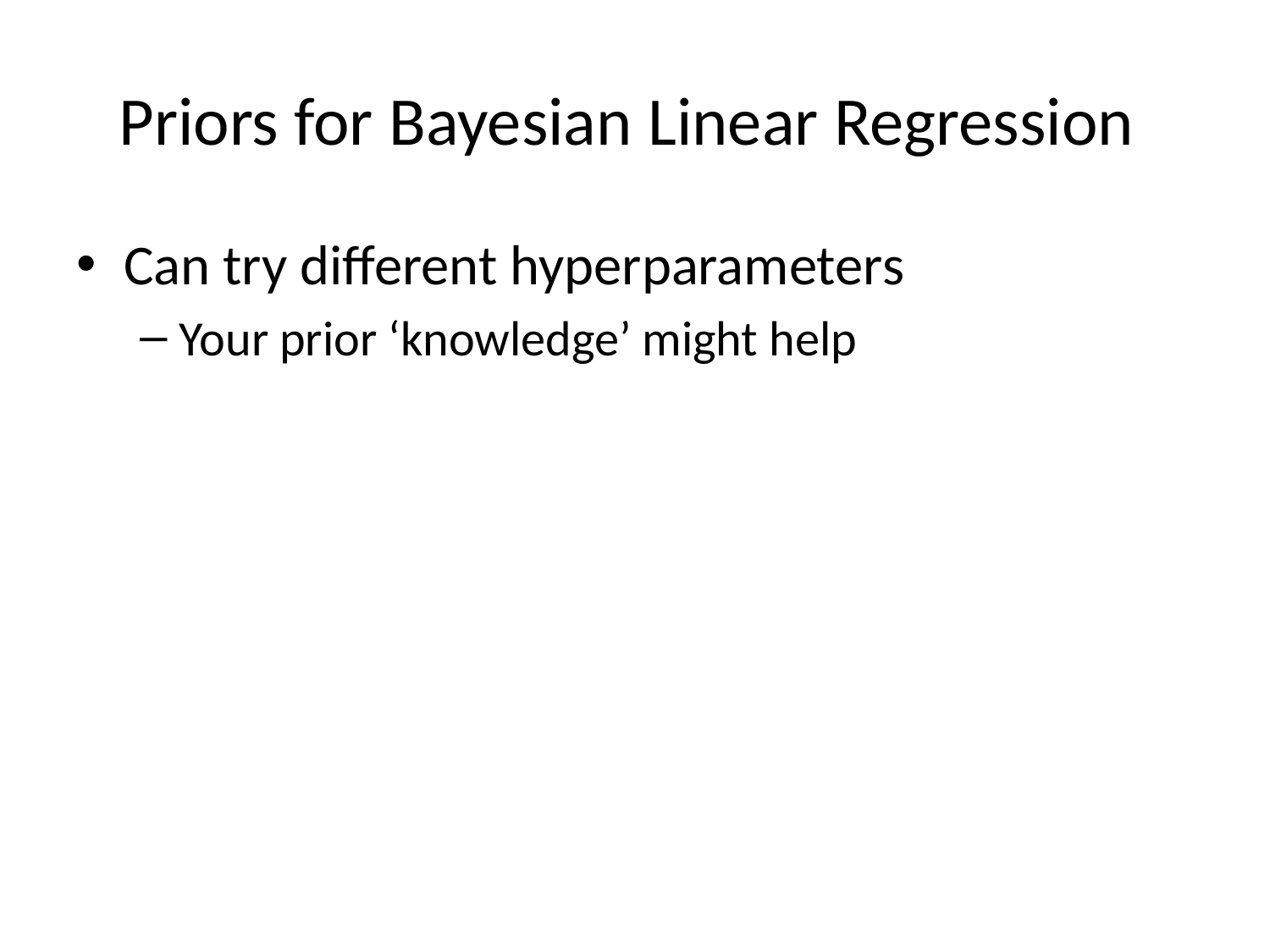

# Priors for Bayesian Linear Regression
Can try different hyperparameters
Your prior ‘knowledge’ might help